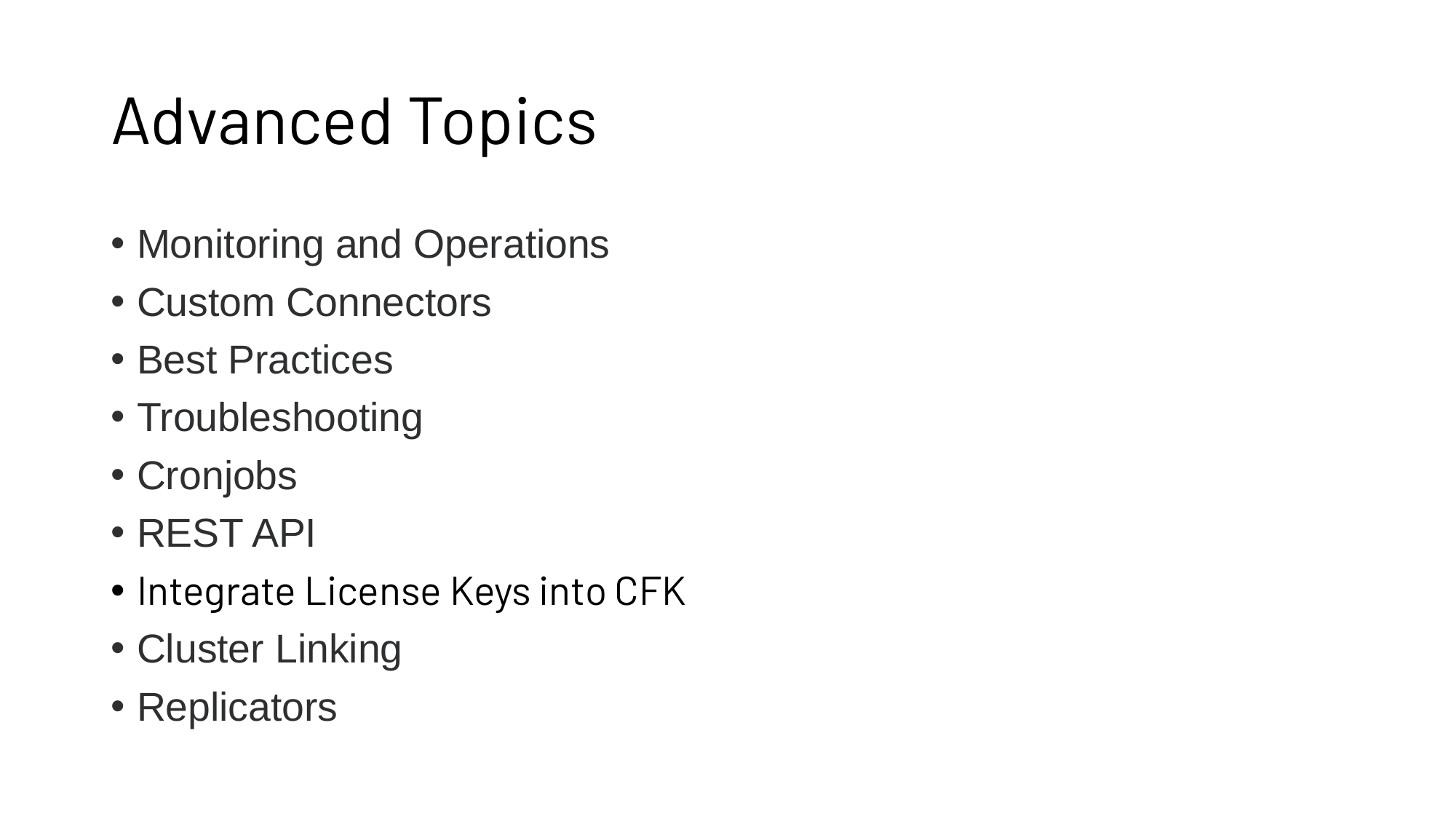

# Advanced Topics
Monitoring and Operations
Custom Connectors
Best Practices
Troubleshooting
Cronjobs
REST API
Integrate License Keys into CFK
Cluster Linking
Replicators